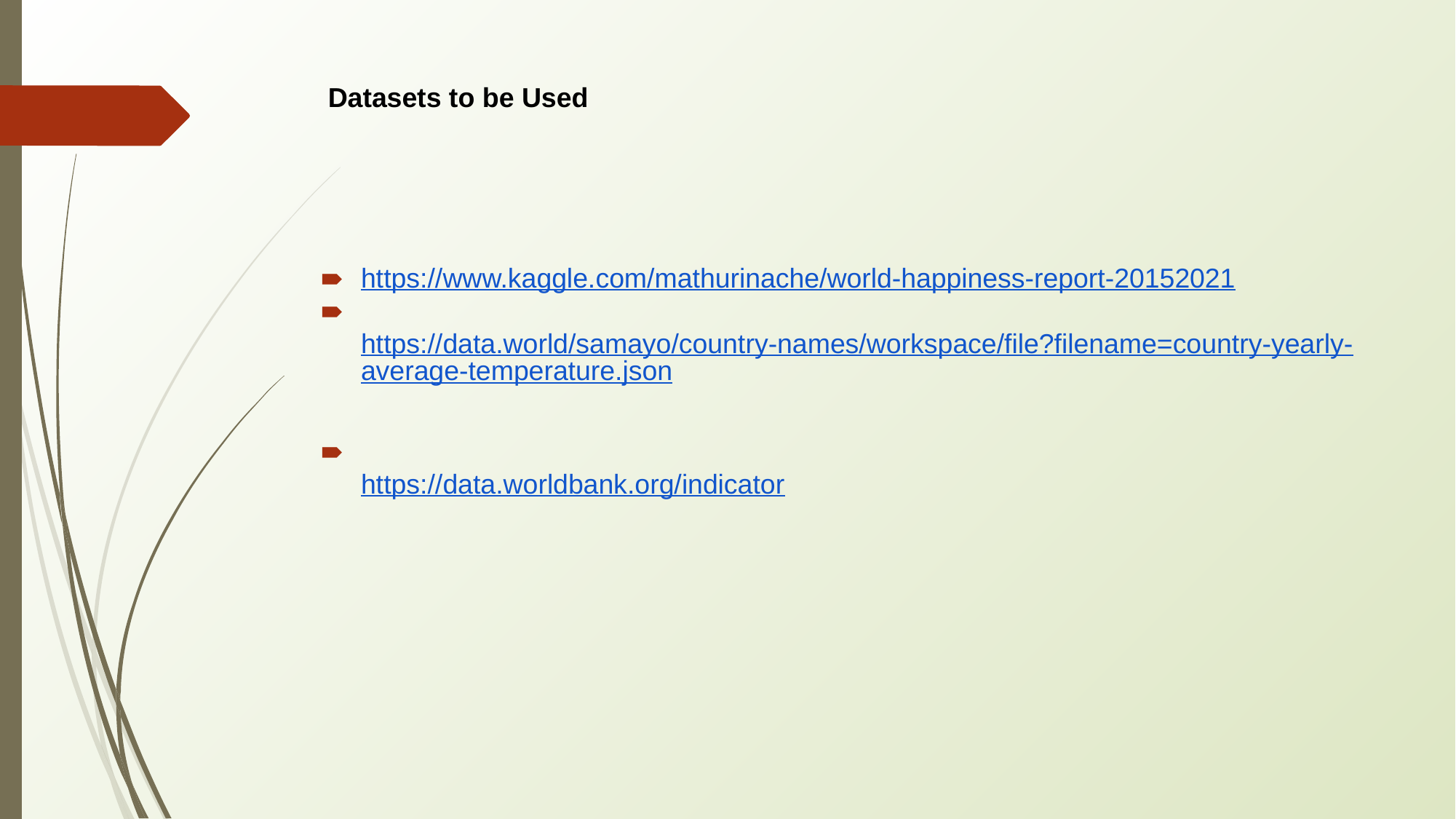

# Datasets to be Used
https://www.kaggle.com/mathurinache/world-happiness-report-20152021
https://data.world/samayo/country-names/workspace/file?filename=country-yearly-average-temperature.json
https://data.worldbank.org/indicator